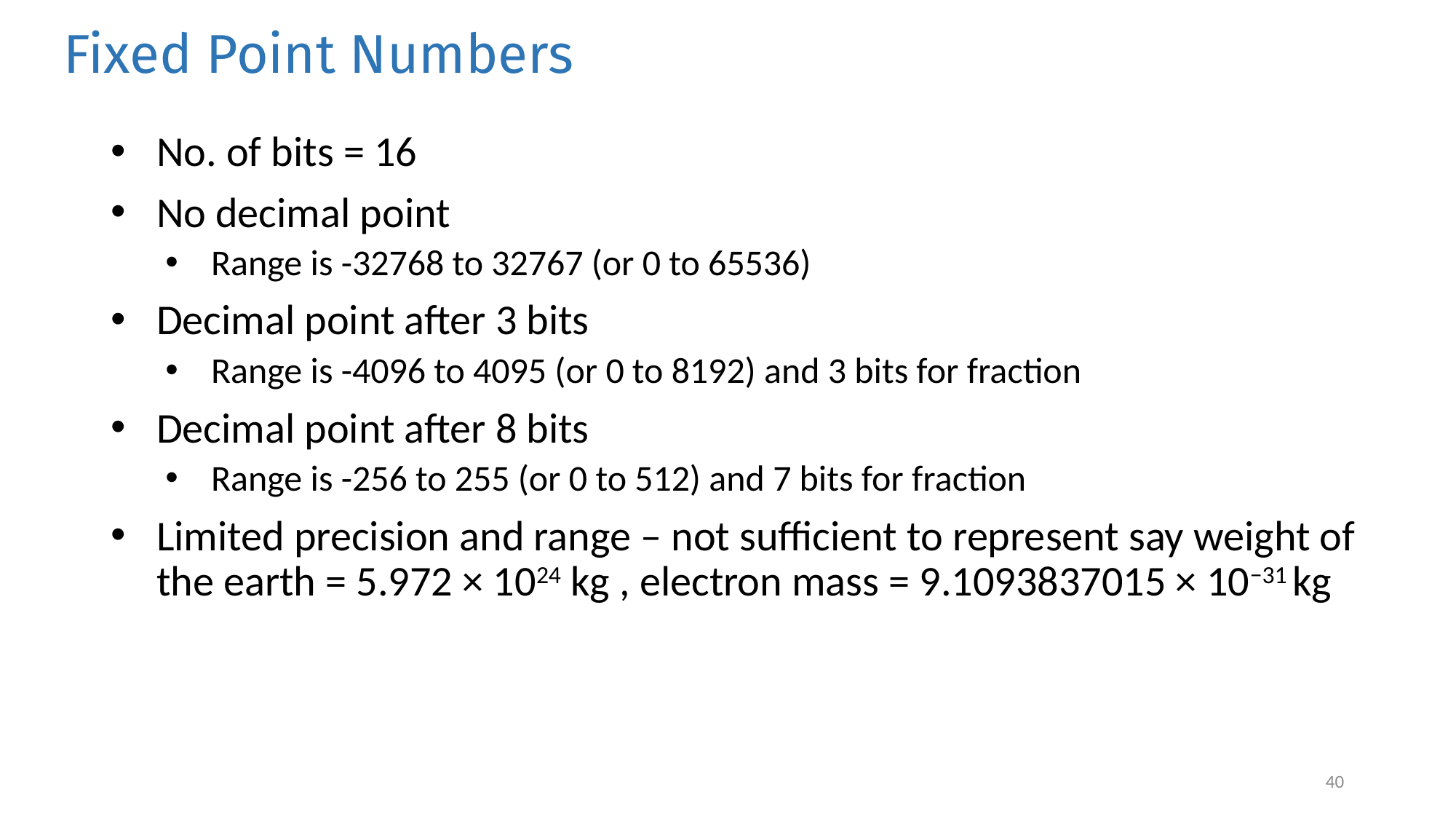

# Fixed Point Numbers
No. of bits = 16
No decimal point
Range is -32768 to 32767 (or 0 to 65536)
Decimal point after 3 bits
Range is -4096 to 4095 (or 0 to 8192) and 3 bits for fraction
Decimal point after 8 bits
Range is -256 to 255 (or 0 to 512) and 7 bits for fraction
Limited precision and range – not sufficient to represent say weight of the earth = 5.972 × 1024 kg , electron mass = 9.1093837015 × 10−31 kg

40